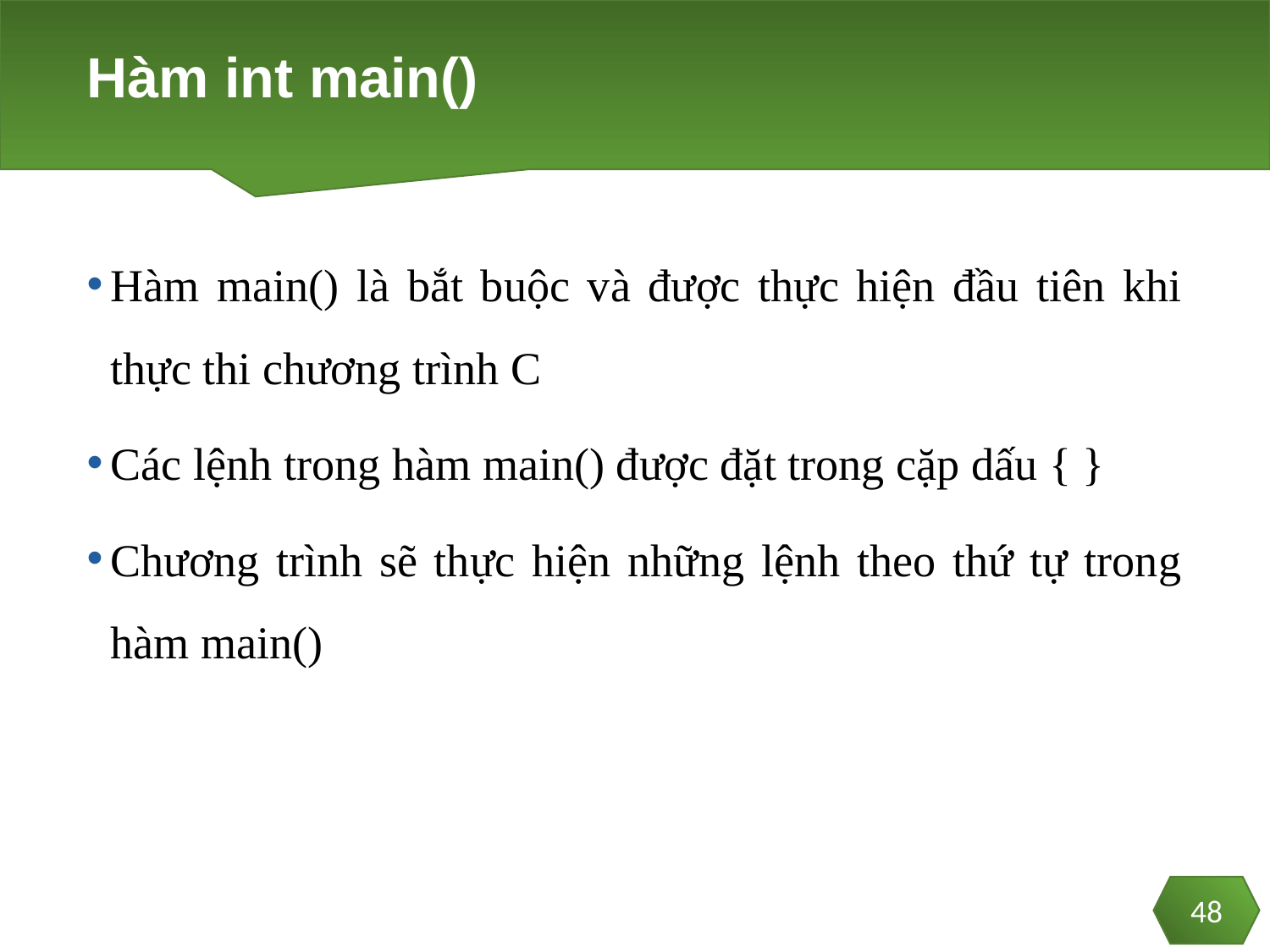

# Hàm int main()
Hàm main() là bắt buộc và được thực hiện đầu tiên khi thực thi chương trình C
Các lệnh trong hàm main() được đặt trong cặp dấu { }
Chương trình sẽ thực hiện những lệnh theo thứ tự trong hàm main()